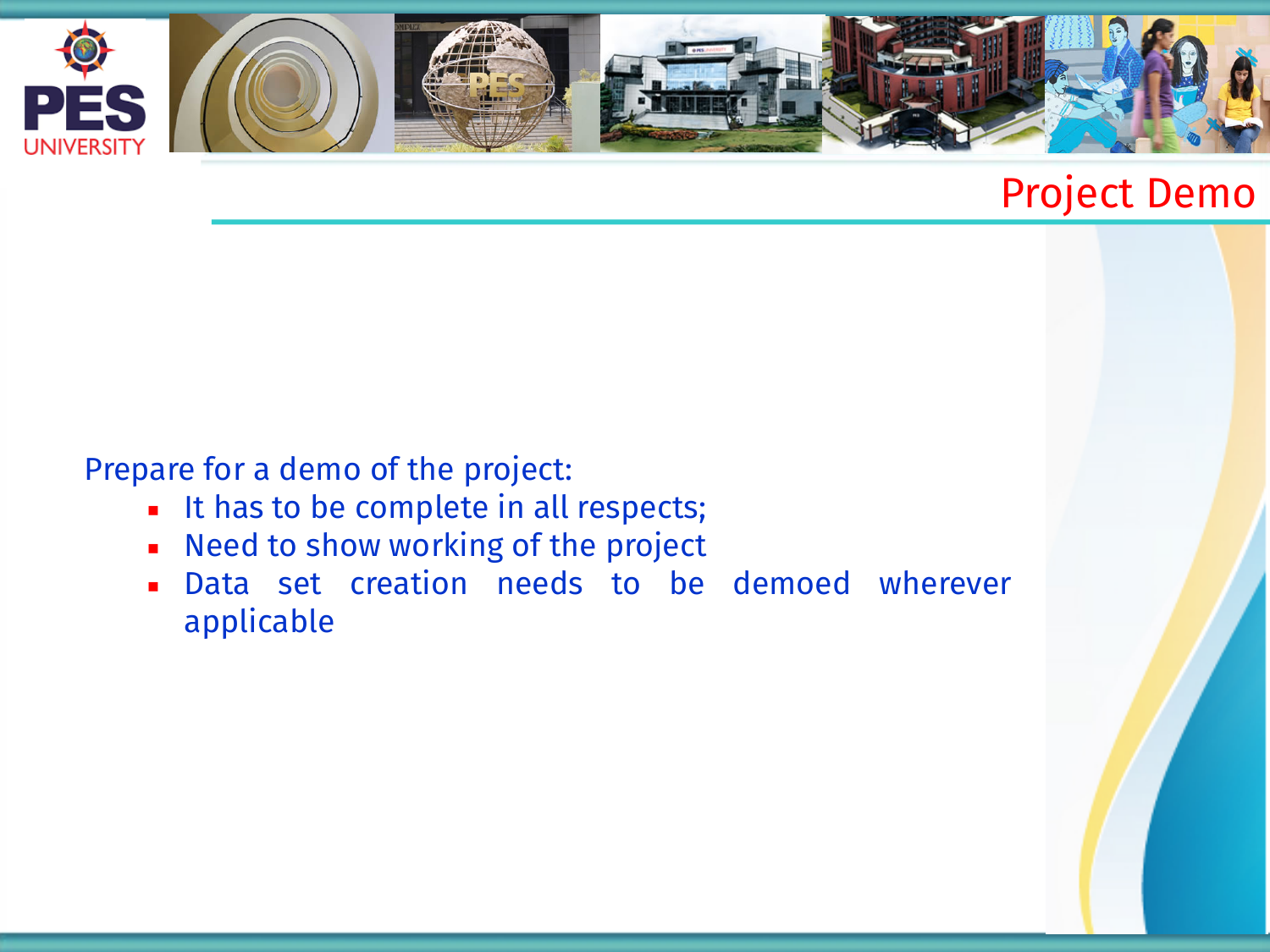

Project Demo

Prepare for a demo of the project:
It has to be complete in all respects;
Need to show working of the project
Data set creation needs to be demoed wherever applicable